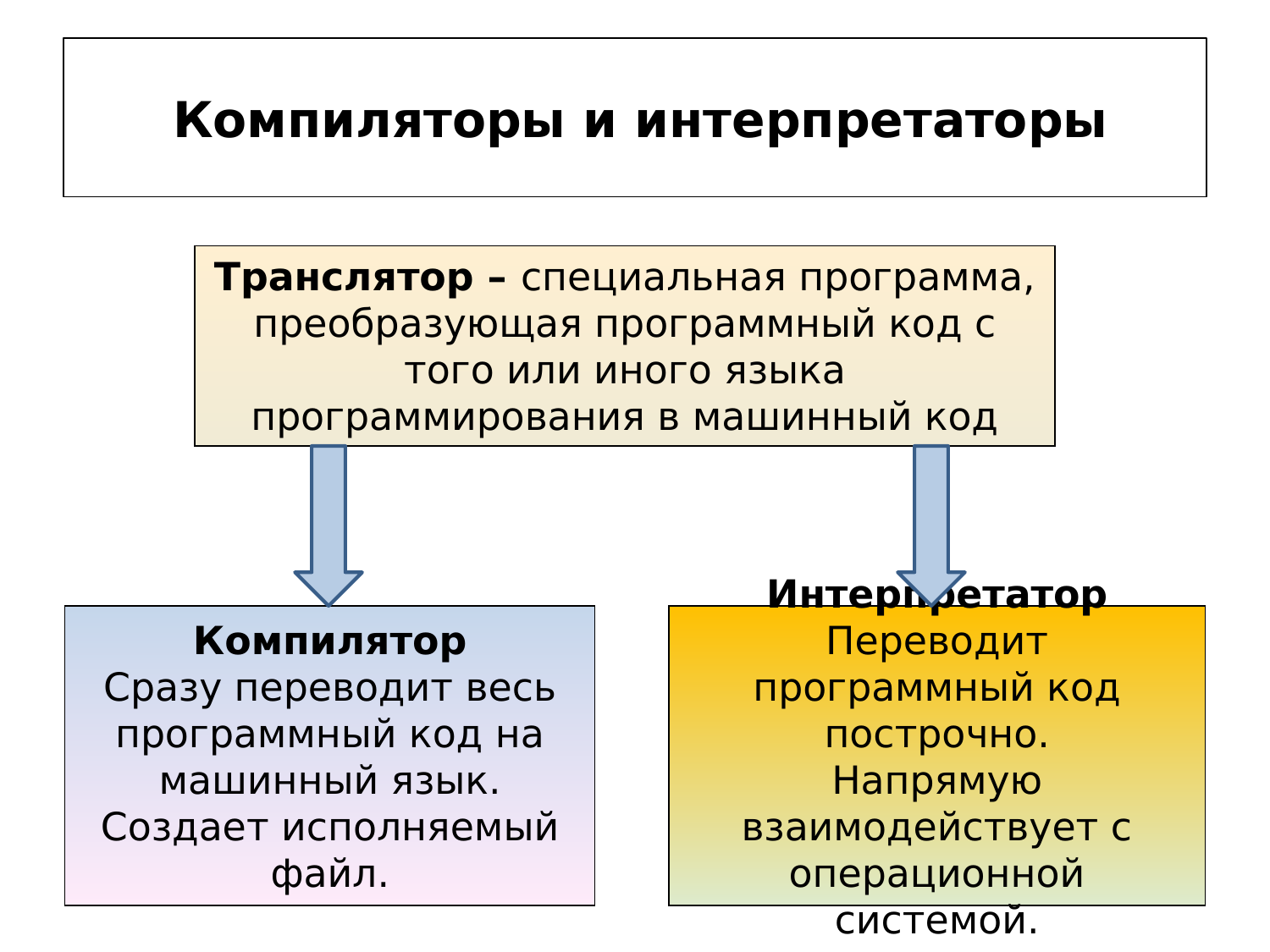

# Компиляторы и интерпретаторы
Транслятор – специальная программа, преобразующая программный код с того или иного языка программирования в машинный код

Компилятор
Сразу переводит весь программный код на машинный язык.
Создает исполняемый файл.
Интерпретатор
Переводит программный код построчно.
Напрямую взаимодействует с операционной системой.